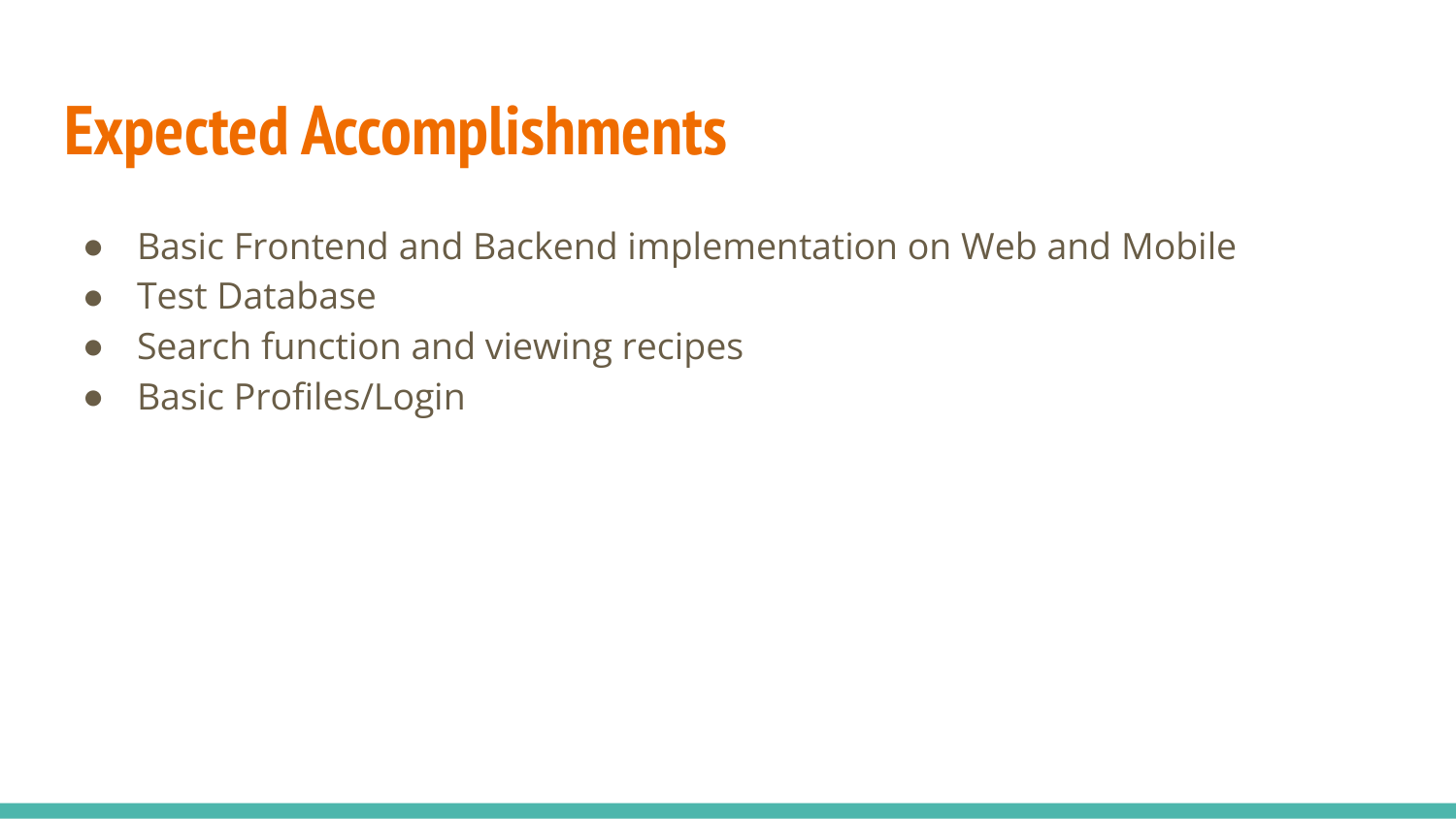

# Expected Accomplishments
Basic Frontend and Backend implementation on Web and Mobile
Test Database
Search function and viewing recipes
Basic Profiles/Login